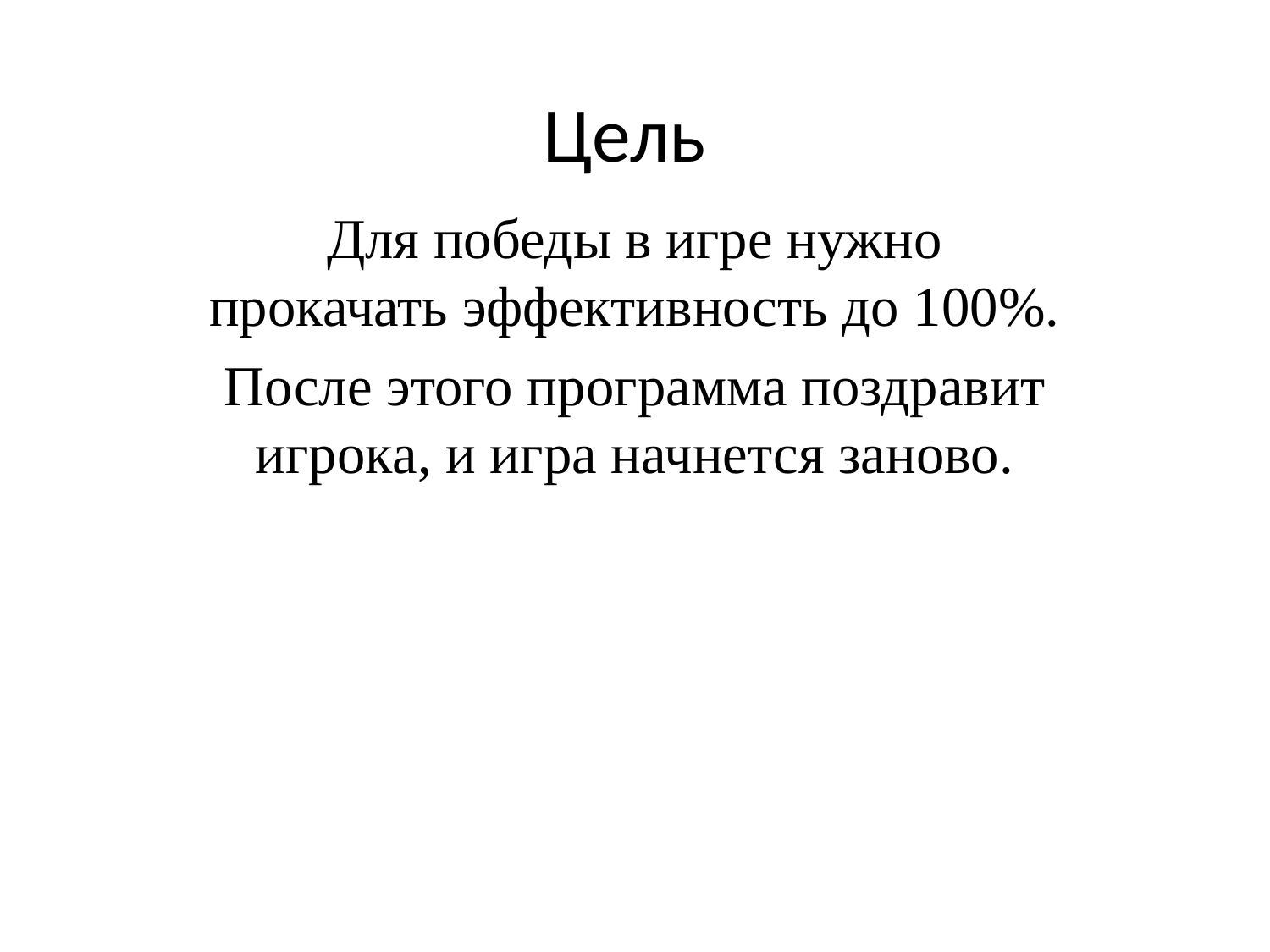

# Цель
Для победы в игре нужно прокачать эффективность до 100%.
После этого программа поздравит игрока, и игра начнется заново.